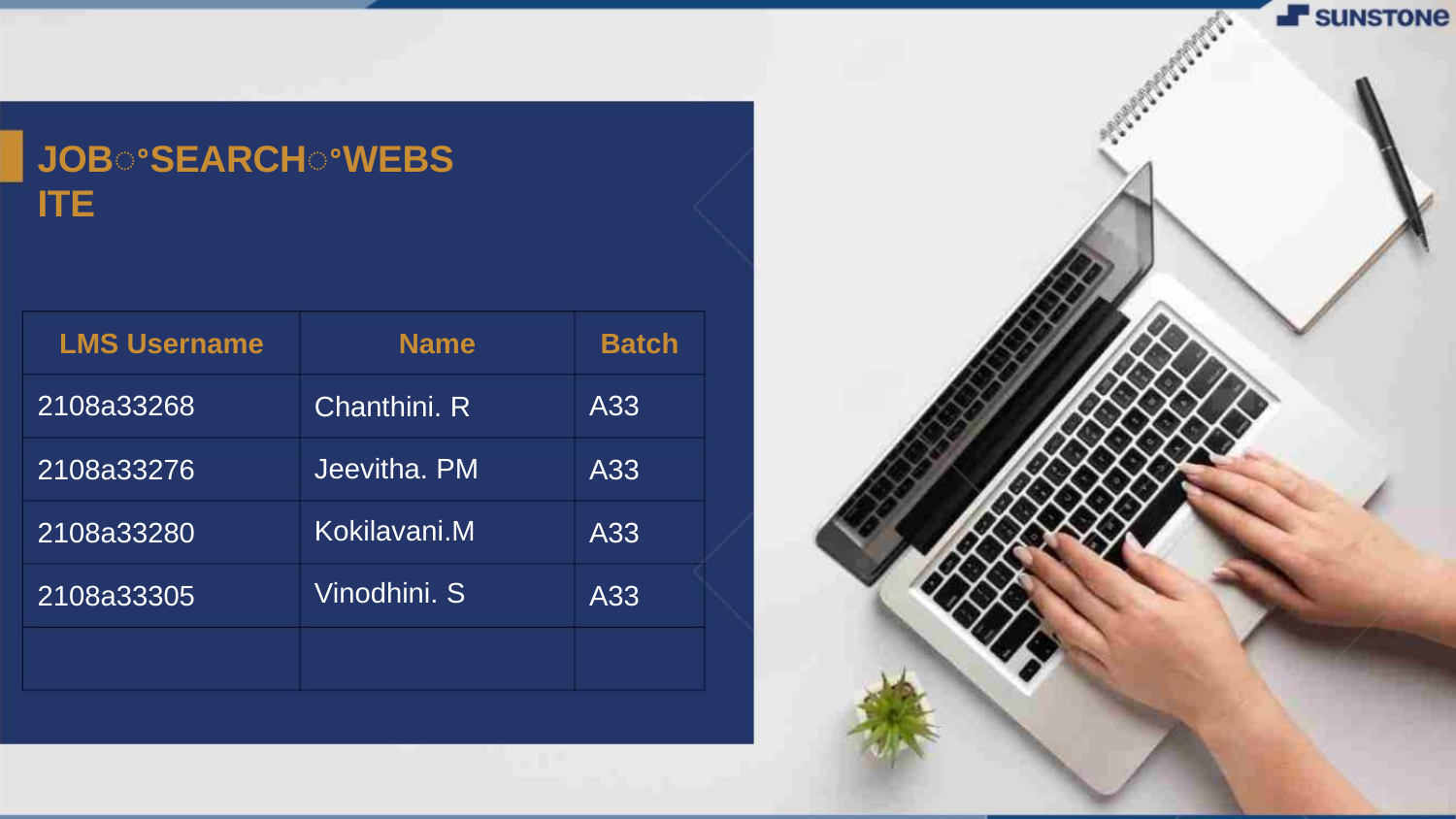

JOBꢀSEARCHꢀWEBSITE
LMS Username
2108a33268
Name
Batch
A33
Chanthini. R
Jeevitha. PM
Kokilavani.M
Vinodhini. S
2108a33276
A33
A33
2108a33280
2108a33305
A33